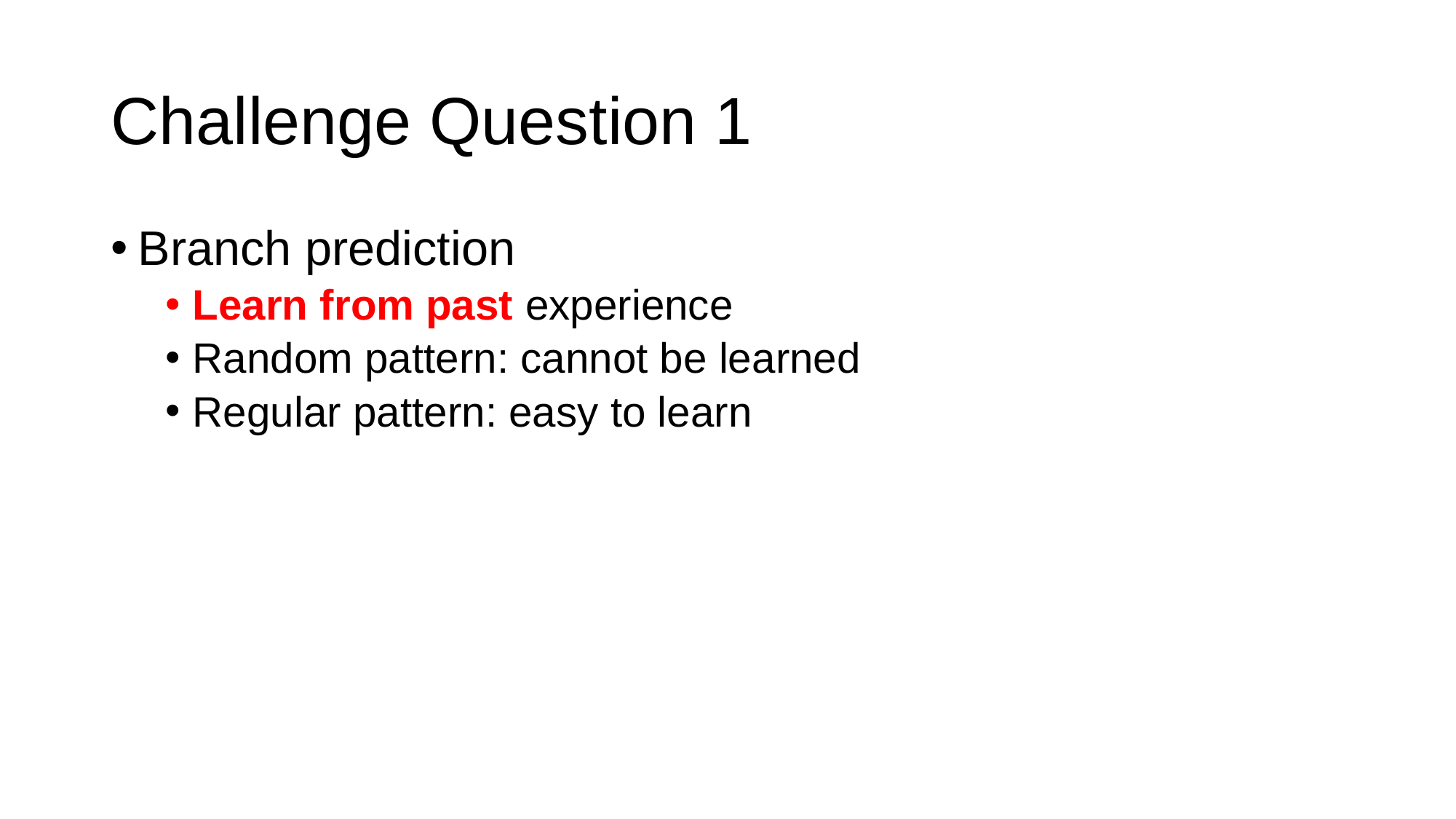

# Challenge Question 1
Branch prediction
Learn from past experience
Random pattern: cannot be learned
Regular pattern: easy to learn